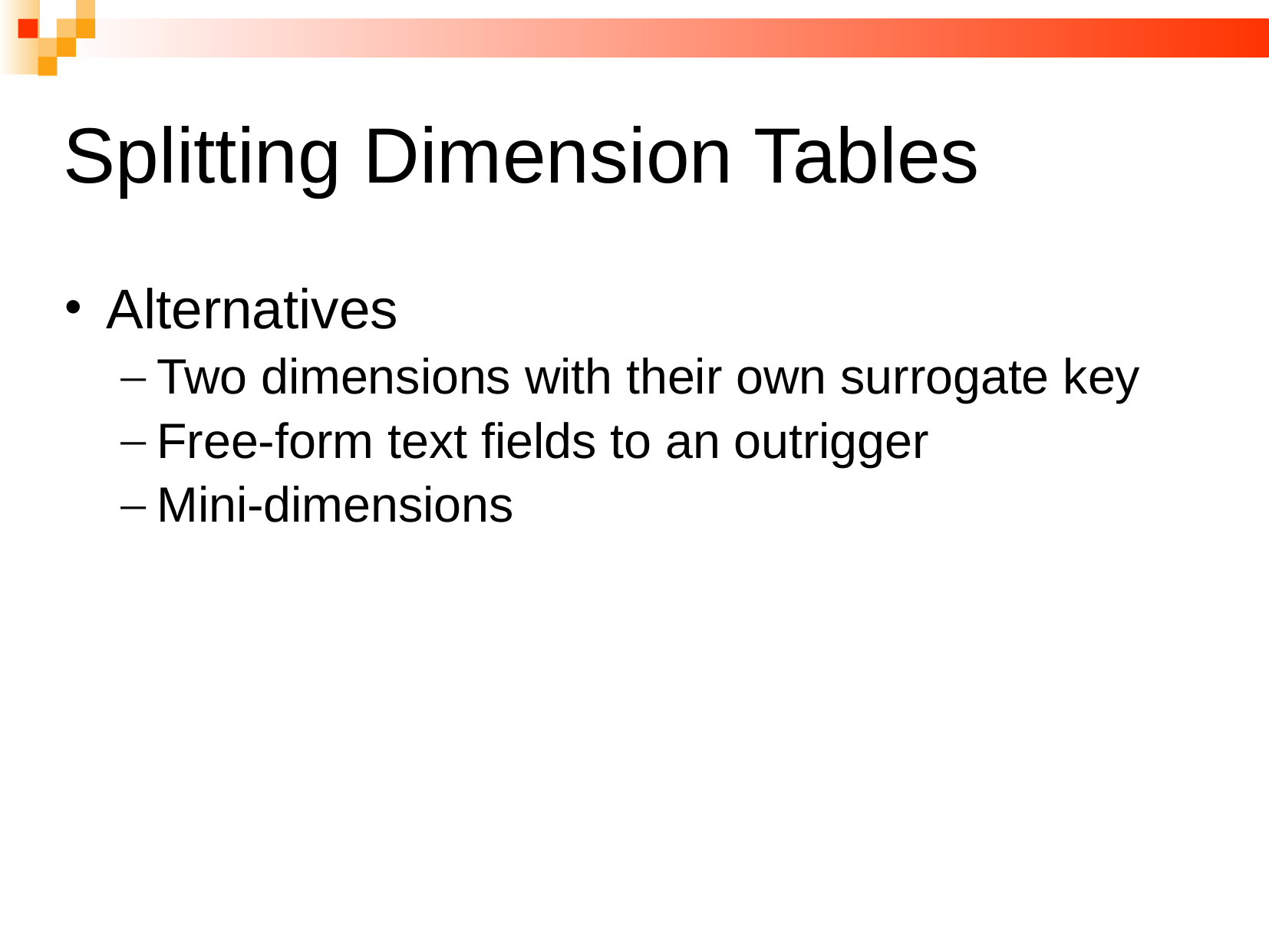

# Splitting Dimension Tables
Alternatives
Two dimensions with their own surrogate key
Free-form text fields to an outrigger
Mini-dimensions